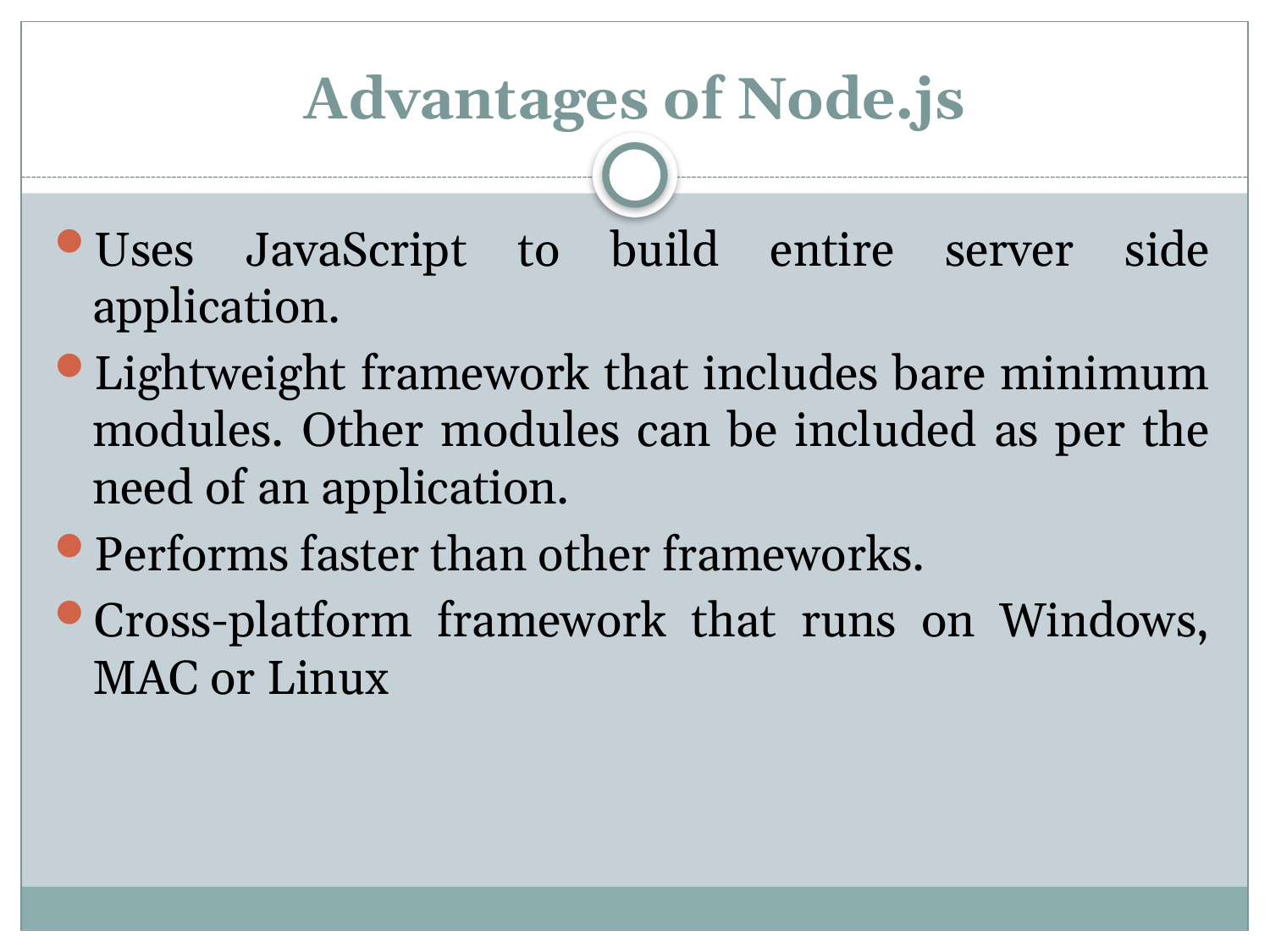

# Advantages of Node.js
Uses JavaScript to build entire server side application.
Lightweight framework that includes bare minimum modules. Other modules can be included as per the need of an application.
Performs faster than other frameworks.
Cross-platform framework that runs on Windows, MAC or Linux